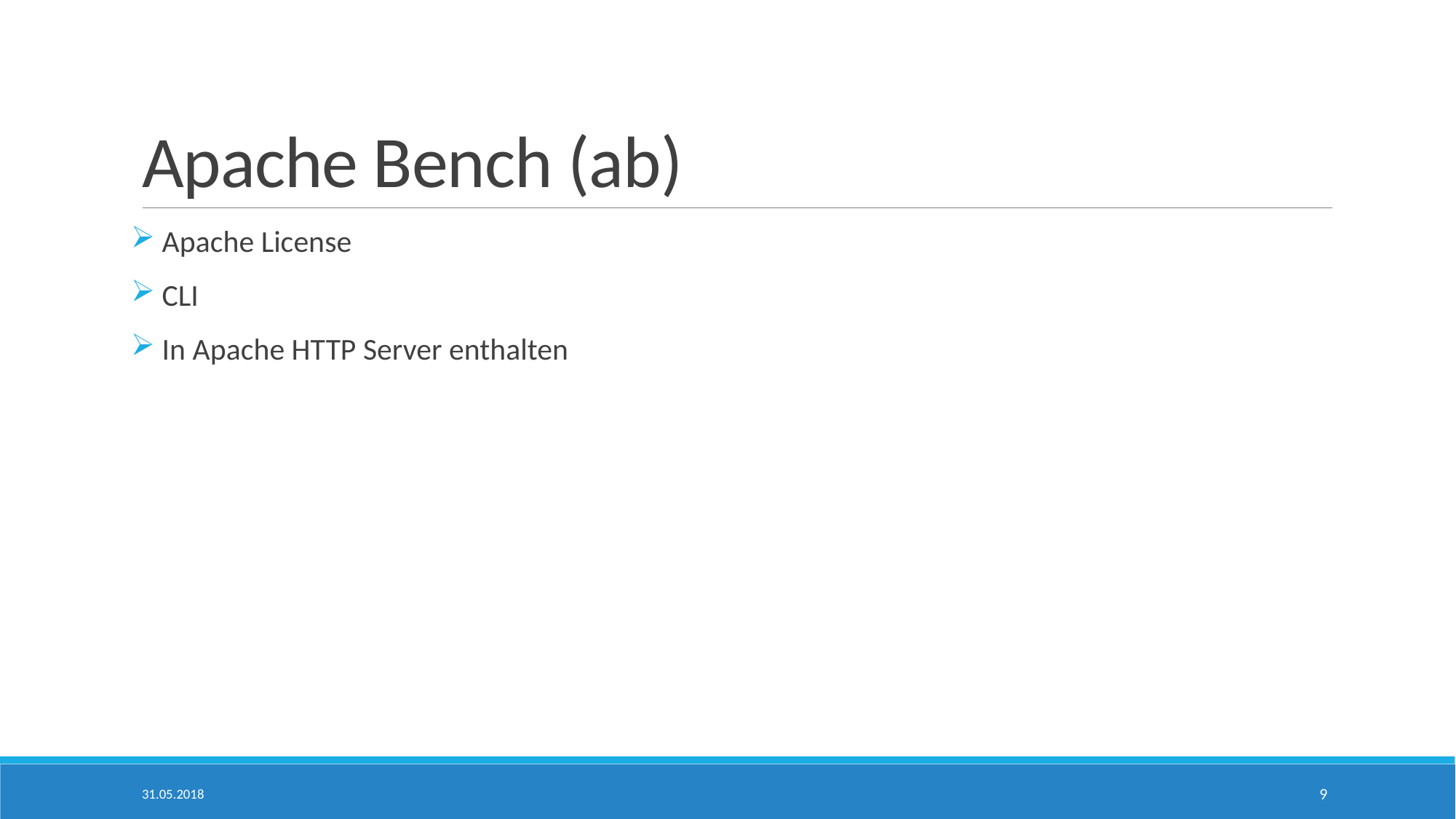

# Apache Bench (ab)
 Apache License
 CLI
 In Apache HTTP Server enthalten
31.05.2018
9